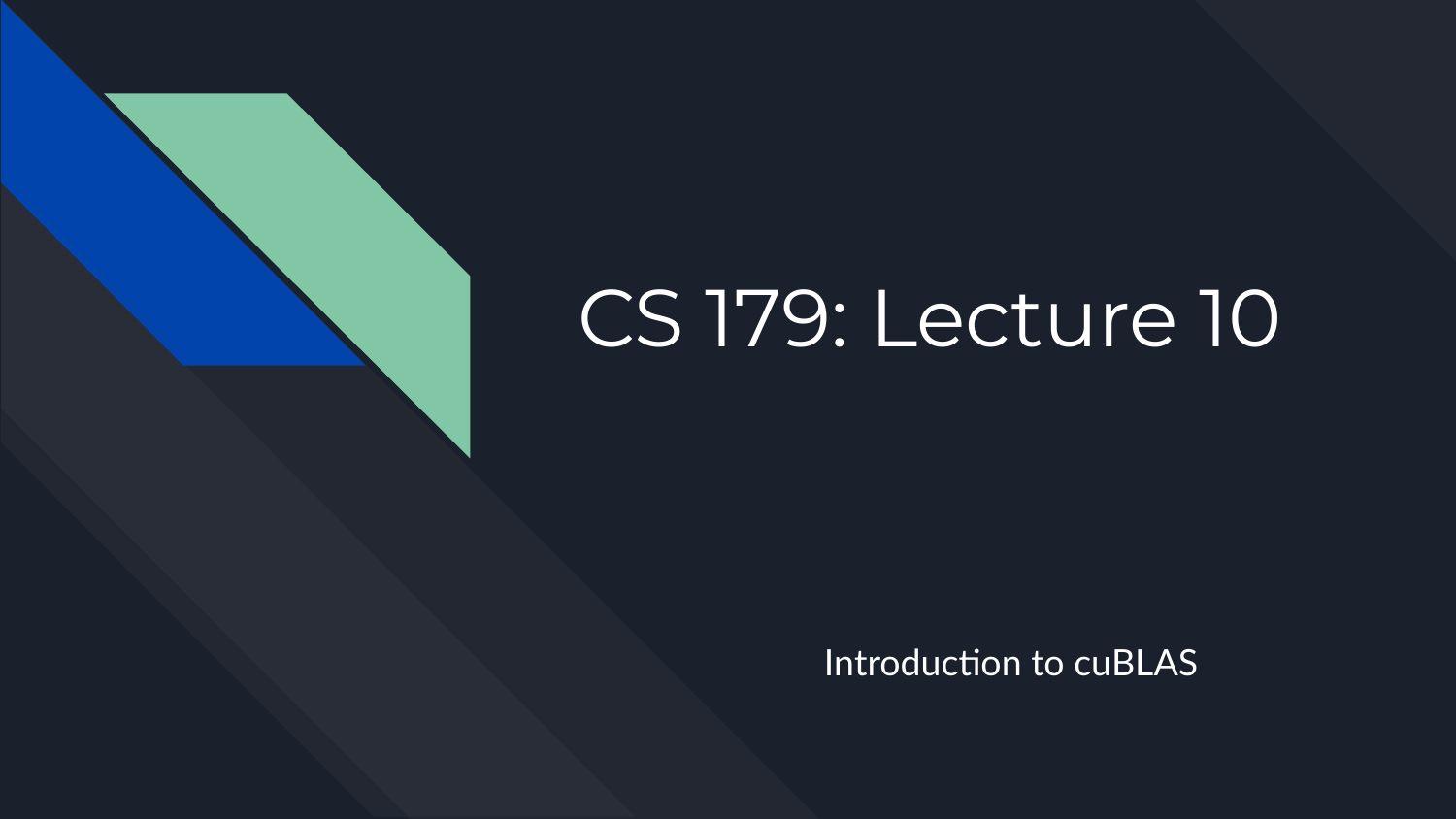

# CS 179: Lecture 10

Introduction to cuBLAS